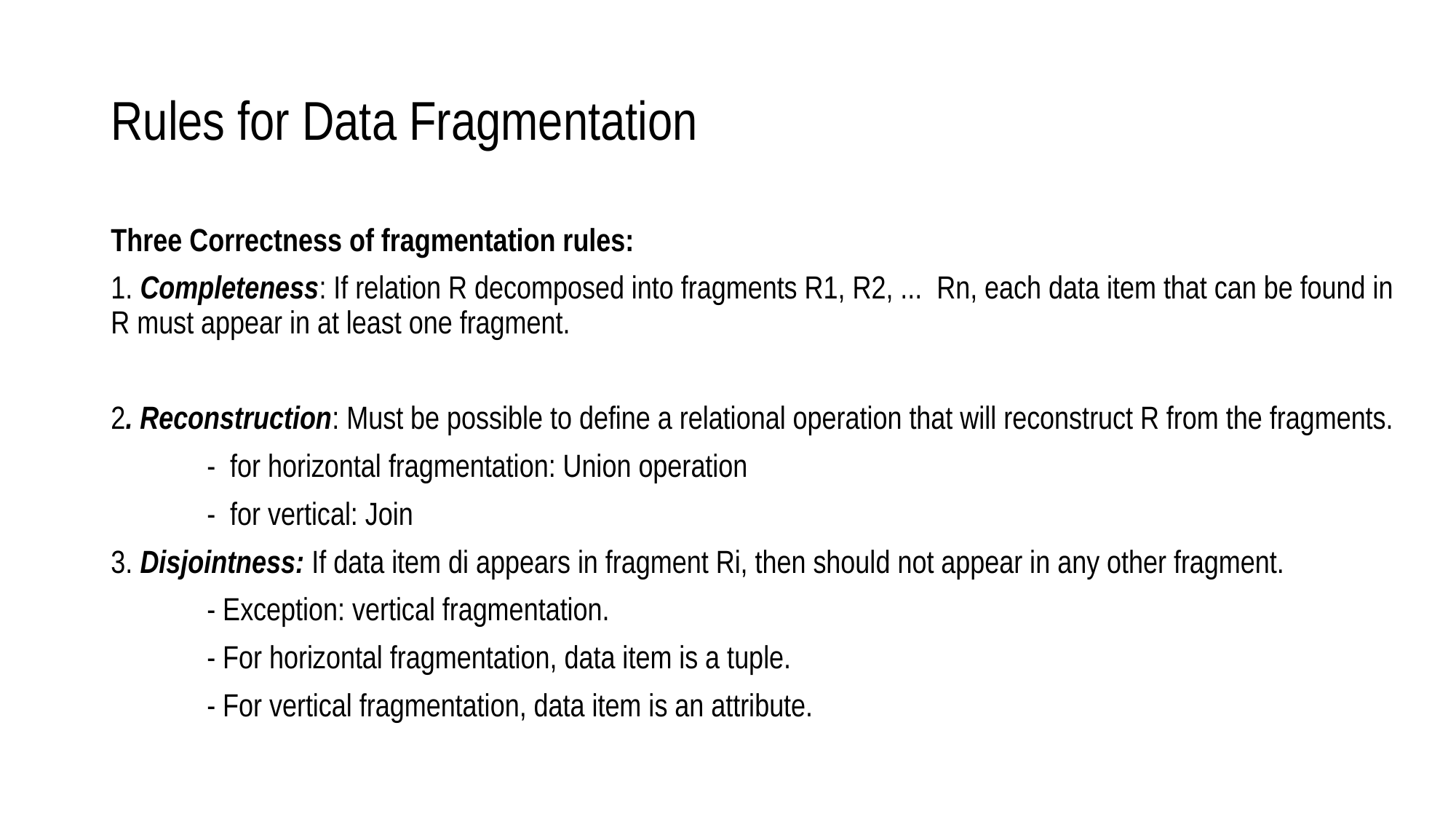

# Rules for Data Fragmentation
Three Correctness of fragmentation rules:
1. Completeness: If relation R decomposed into fragments R1, R2, ...  Rn, each data item that can be found in R must appear in at least one fragment.

2. Reconstruction: Must be possible to define a relational operation that will reconstruct R from the fragments.
		-  for horizontal fragmentation: Union operation
		-  for vertical: Join
3. Disjointness: If data item di appears in fragment Ri, then should not appear in any other fragment.
		- Exception: vertical fragmentation.
		- For horizontal fragmentation, data item is a tuple.
		- For vertical fragmentation, data item is an attribute.